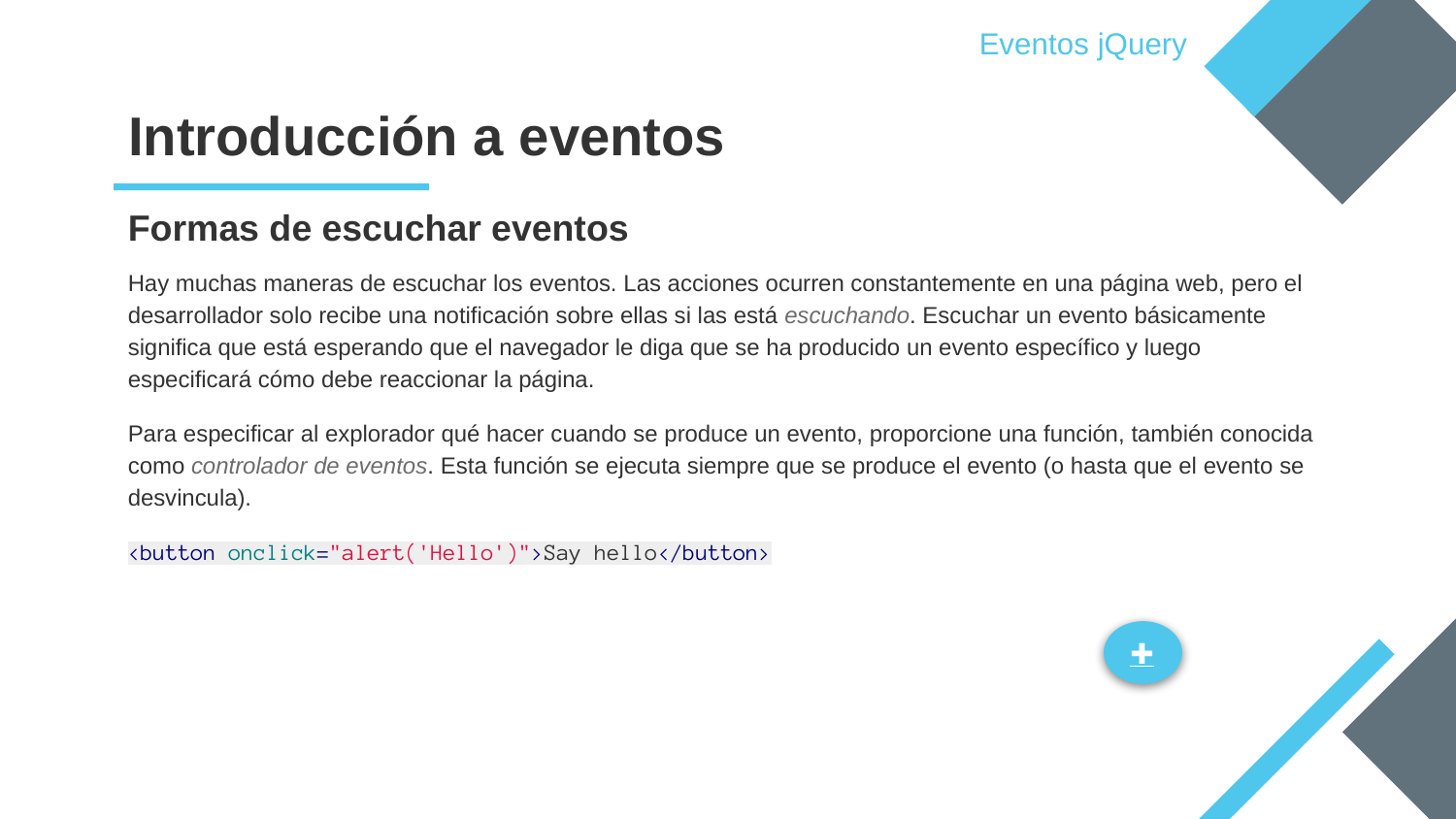

Eventos jQuery
# Introducción a eventos
Formas de escuchar eventos
Hay muchas maneras de escuchar los eventos. Las acciones ocurren constantemente en una página web, pero el desarrollador solo recibe una notificación sobre ellas si las está escuchando. Escuchar un evento básicamente significa que está esperando que el navegador le diga que se ha producido un evento específico y luego especificará cómo debe reaccionar la página.
Para especificar al explorador qué hacer cuando se produce un evento, proporcione una función, también conocida como controlador de eventos. Esta función se ejecuta siempre que se produce el evento (o hasta que el evento se desvincula).
<button onclick="alert('Hello')">Say hello</button>
✚